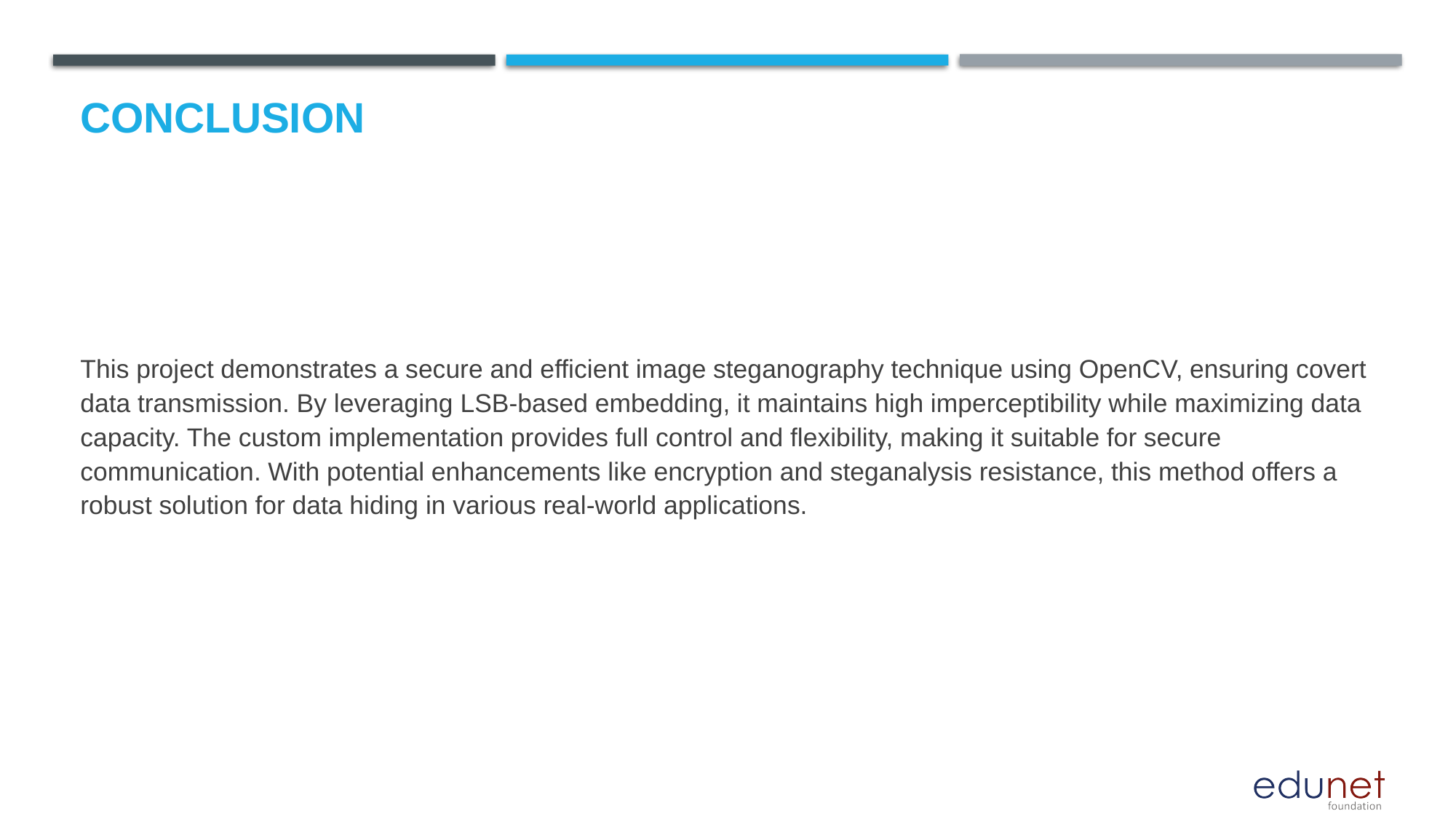

# Conclusion
This project demonstrates a secure and efficient image steganography technique using OpenCV, ensuring covert data transmission. By leveraging LSB-based embedding, it maintains high imperceptibility while maximizing data capacity. The custom implementation provides full control and flexibility, making it suitable for secure communication. With potential enhancements like encryption and steganalysis resistance, this method offers a robust solution for data hiding in various real-world applications.